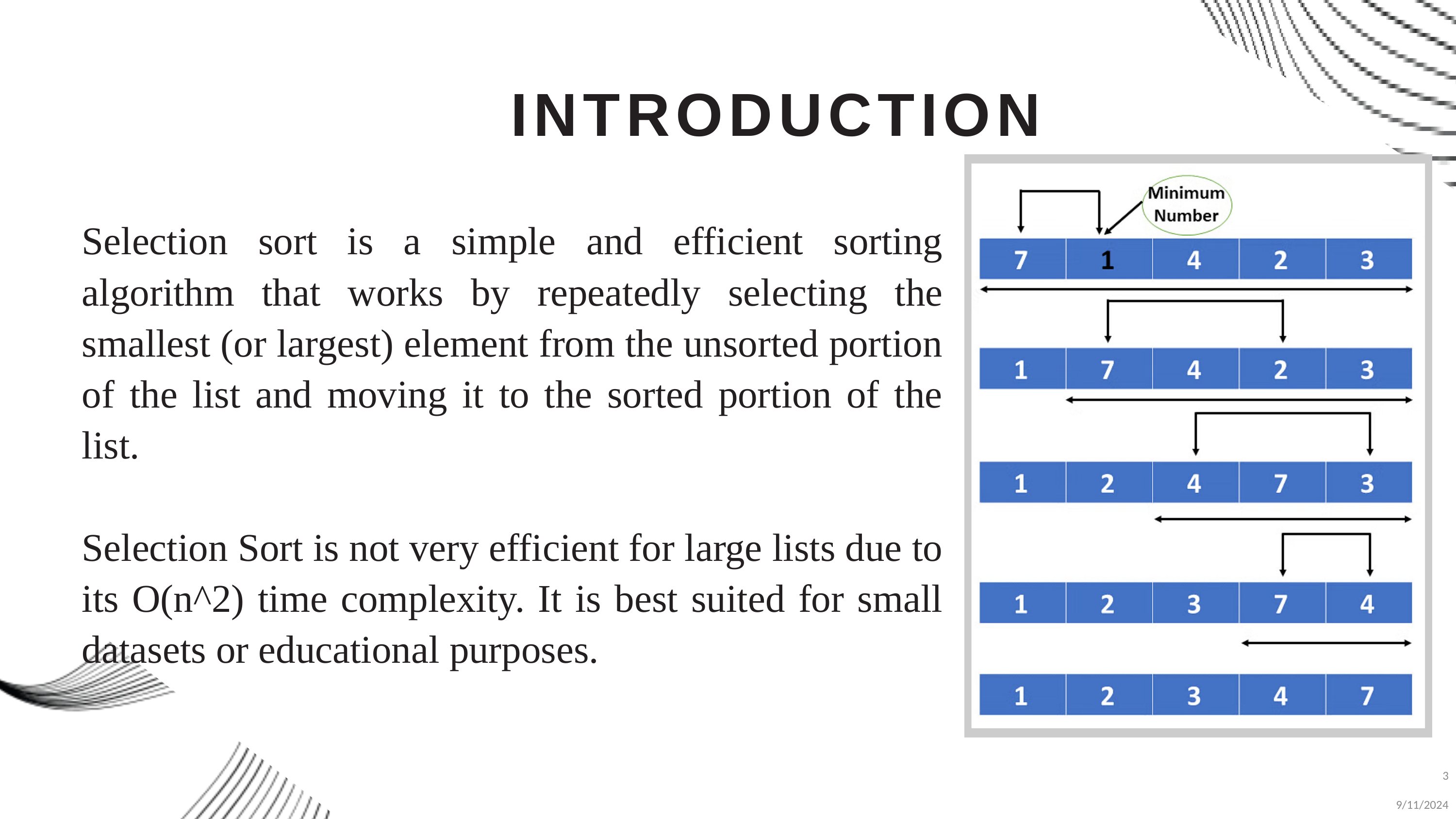

INTRODUCTION

Selection sort is a simple and efficient sorting algorithm that works by repeatedly selecting the smallest (or largest) element from the unsorted portion of the list and moving it to the sorted portion of the list.

Selection Sort is not very efficient for large lists due to its O(n^2) time complexity. It is best suited for small datasets or educational purposes.

3
9/11/2024